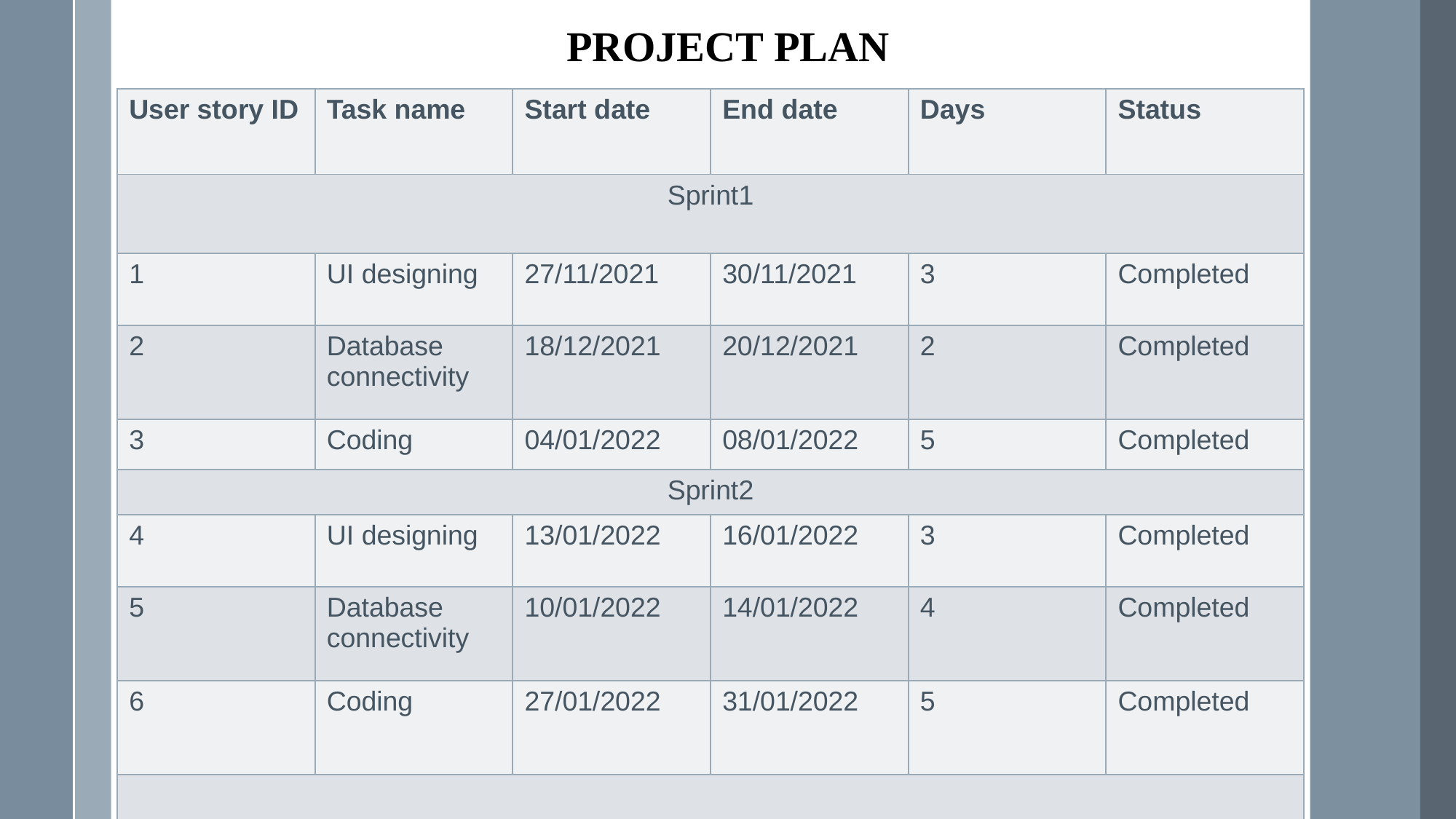

PROJECT PLAN
| User story ID | Task name | Start date | End date | Days | Status |
| --- | --- | --- | --- | --- | --- |
| Sprint1 |  |  |  |  |  |
| 1 | UI designing | 27/11/2021 | 30/11/2021 | 3 | Completed |
| 2 | Database connectivity | 18/12/2021 | 20/12/2021 | 2 | Completed |
| 3 | Coding | 04/01/2022 | 08/01/2022 | 5 | Completed |
| Sprint2 |  |  |  |  |  |
| 4 | UI designing | 13/01/2022 | 16/01/2022 | 3 | Completed |
| 5 | Database connectivity | 10/01/2022 | 14/01/2022 | 4 | Completed |
| 6 | Coding | 27/01/2022 | 31/01/2022 | 5 | Completed |
|  |  |  |  |  |  |